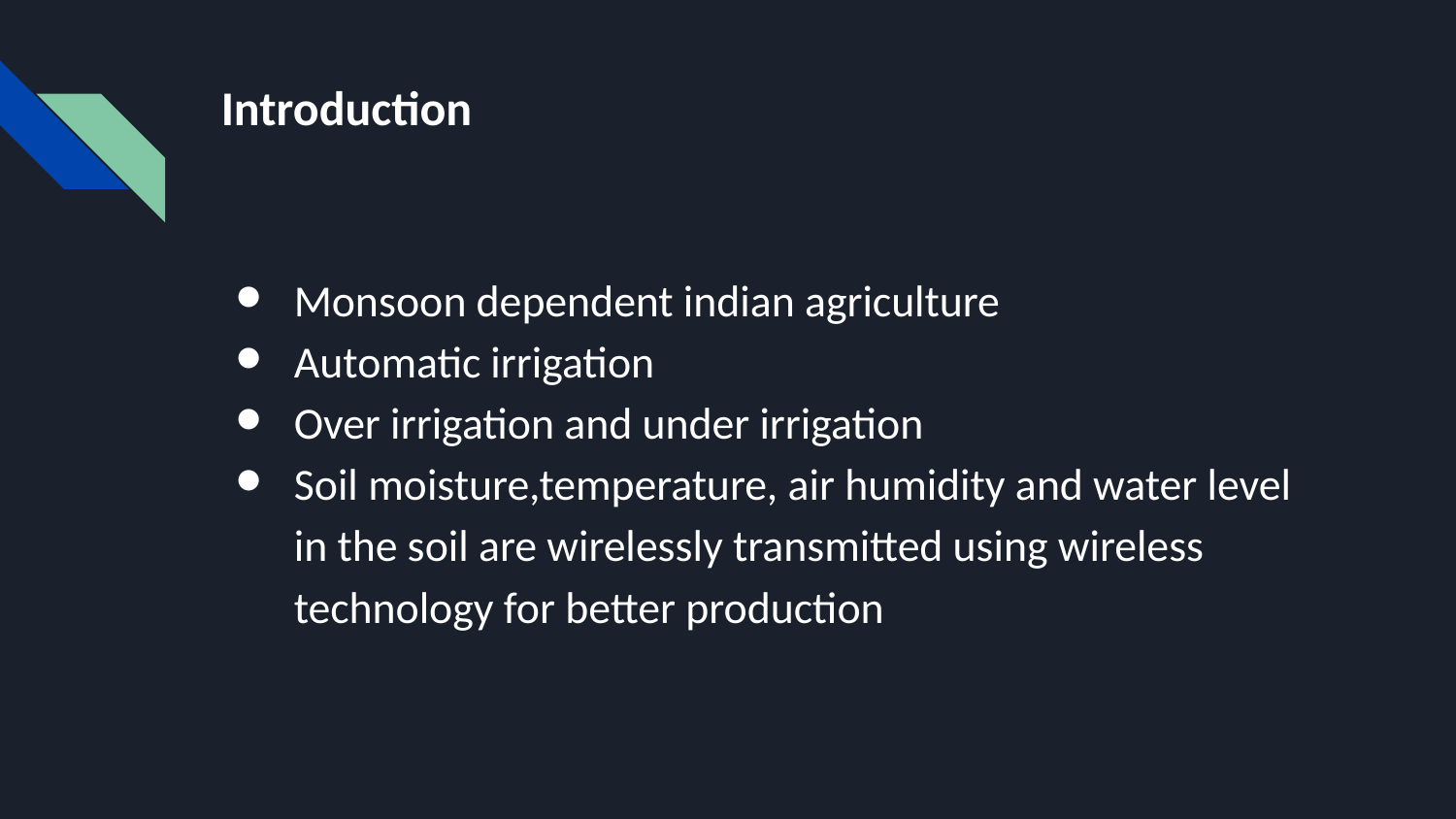

# Introduction
Monsoon dependent indian agriculture
Automatic irrigation
Over irrigation and under irrigation
Soil moisture,temperature, air humidity and water level in the soil are wirelessly transmitted using wireless technology for better production